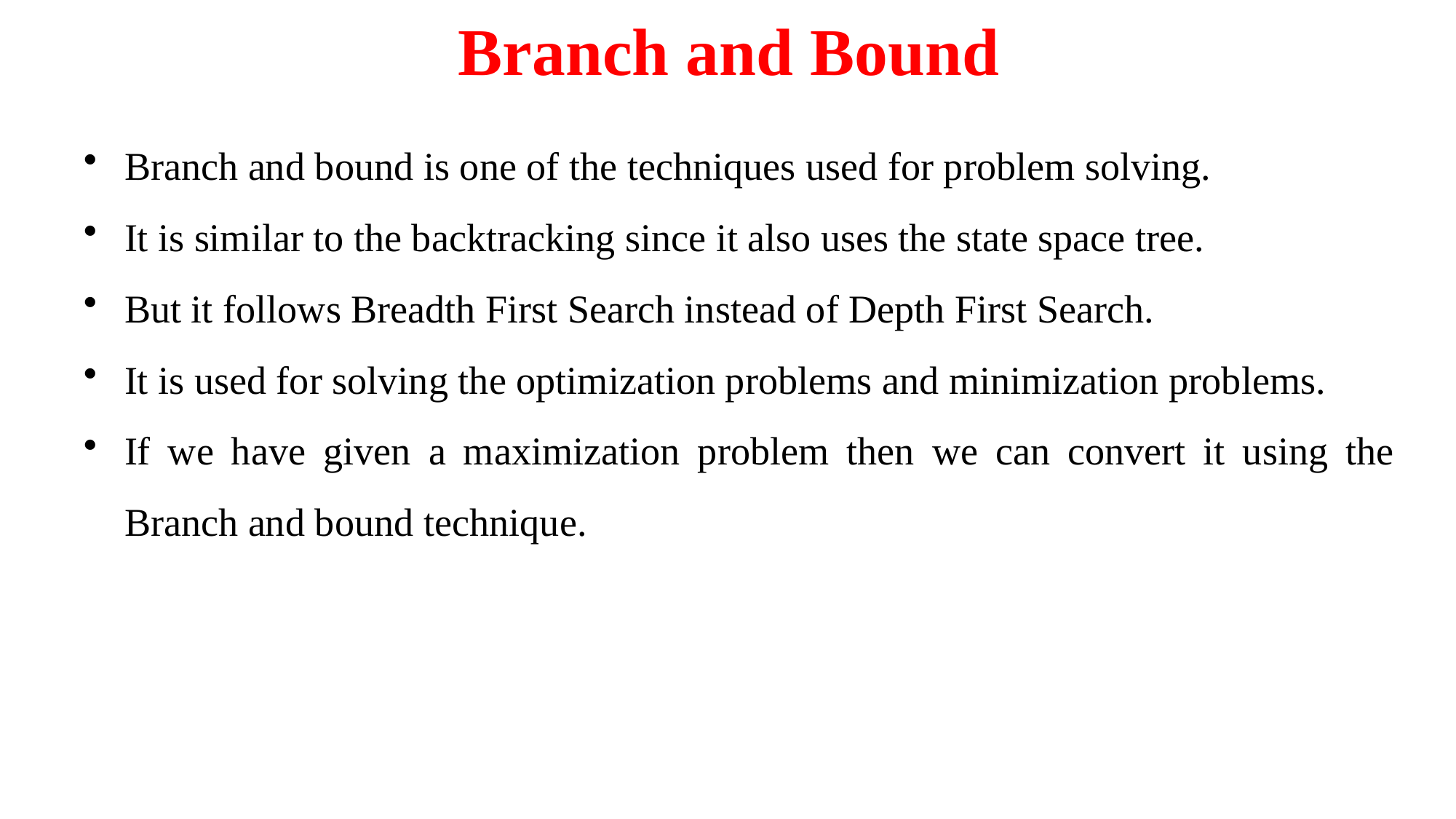

# Branch and Bound
Branch and bound is one of the techniques used for problem solving.
It is similar to the backtracking since it also uses the state space tree.
But it follows Breadth First Search instead of Depth First Search.
It is used for solving the optimization problems and minimization problems.
If we have given a maximization problem then we can convert it using the Branch and bound technique.